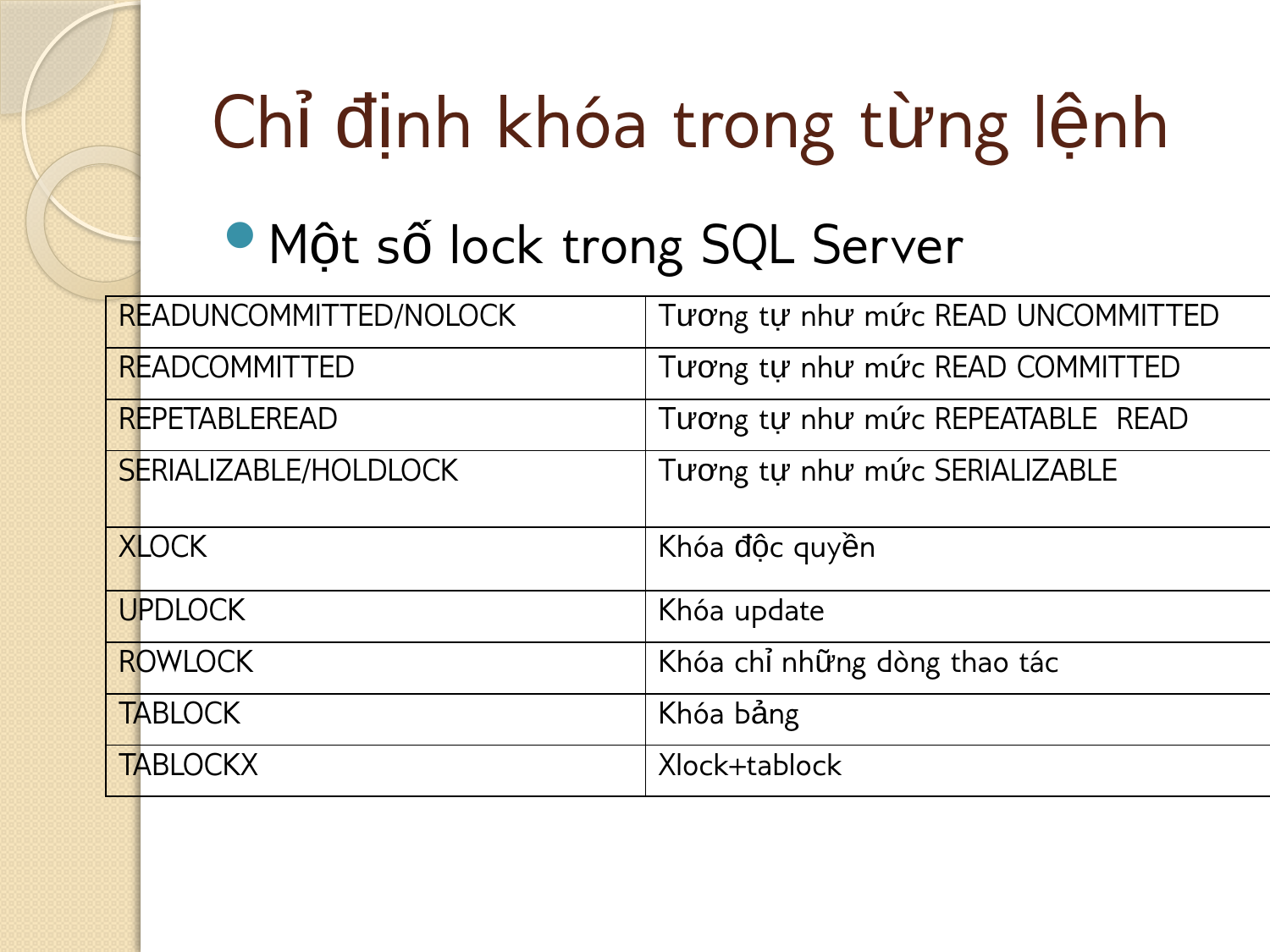

# Chỉ định khóa trong từng lệnh
Một số lock trong SQL Server
| READUNCOMMITTED/NOLOCK | Tương tự như mức READ UNCOMMITTED |
| --- | --- |
| READCOMMITTED | Tương tự như mức READ COMMITTED |
| REPETABLEREAD | Tương tự như mức REPEATABLE READ |
| SERIALIZABLE/HOLDLOCK | Tương tự như mức SERIALIZABLE |
| XLOCK | Khóa độc quyền |
| UPDLOCK | Khóa update |
| ROWLOCK | Khóa chỉ những dòng thao tác |
| TABLOCK | Khóa bảng |
| TABLOCKX | Xlock+tablock |